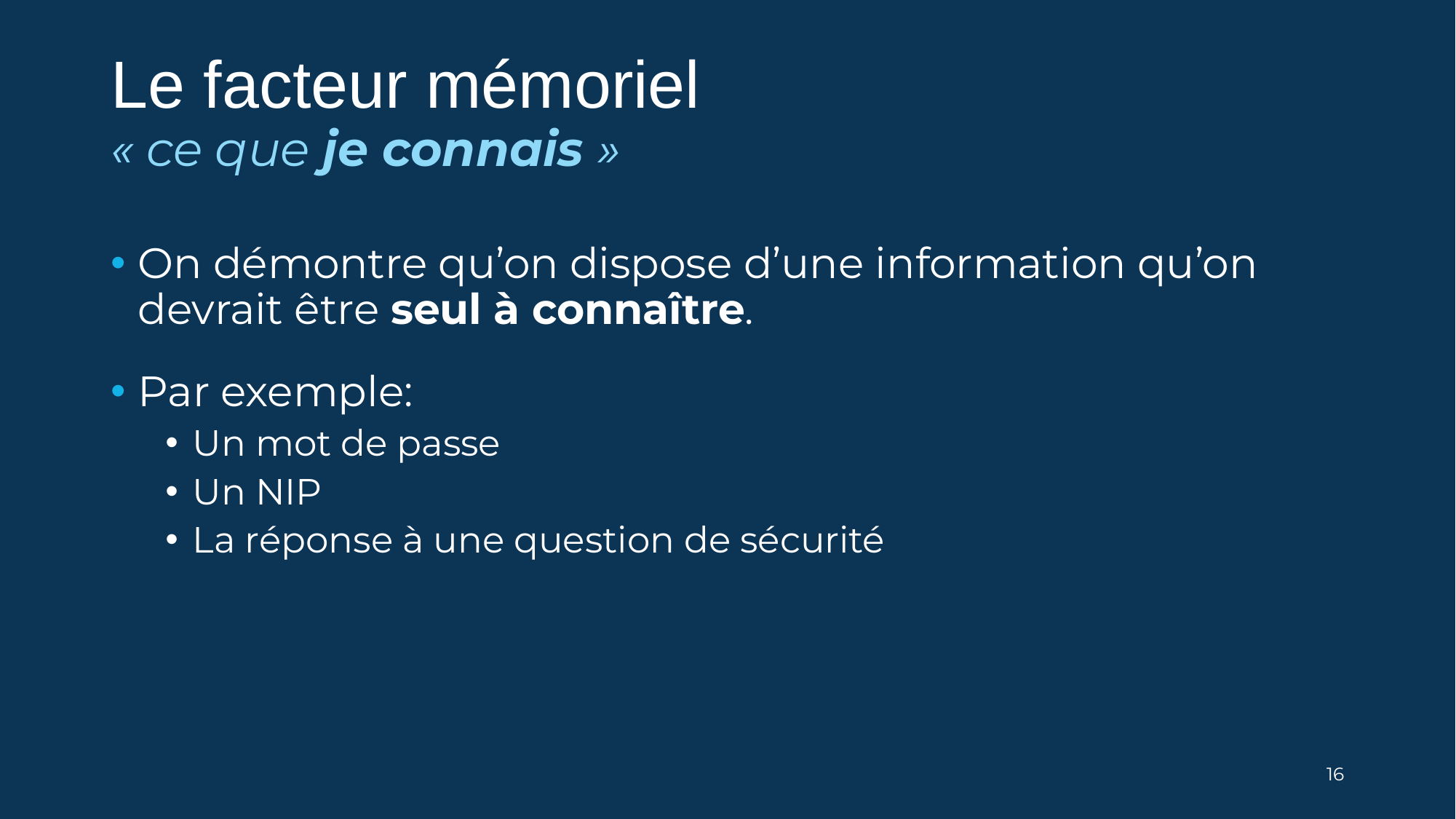

# Le facteur mémoriel
« ce que je connais »
On démontre qu’on dispose d’une information qu’on devrait être seul à connaître.
Par exemple:
Un mot de passe
Un NIP
La réponse à une question de sécurité
16